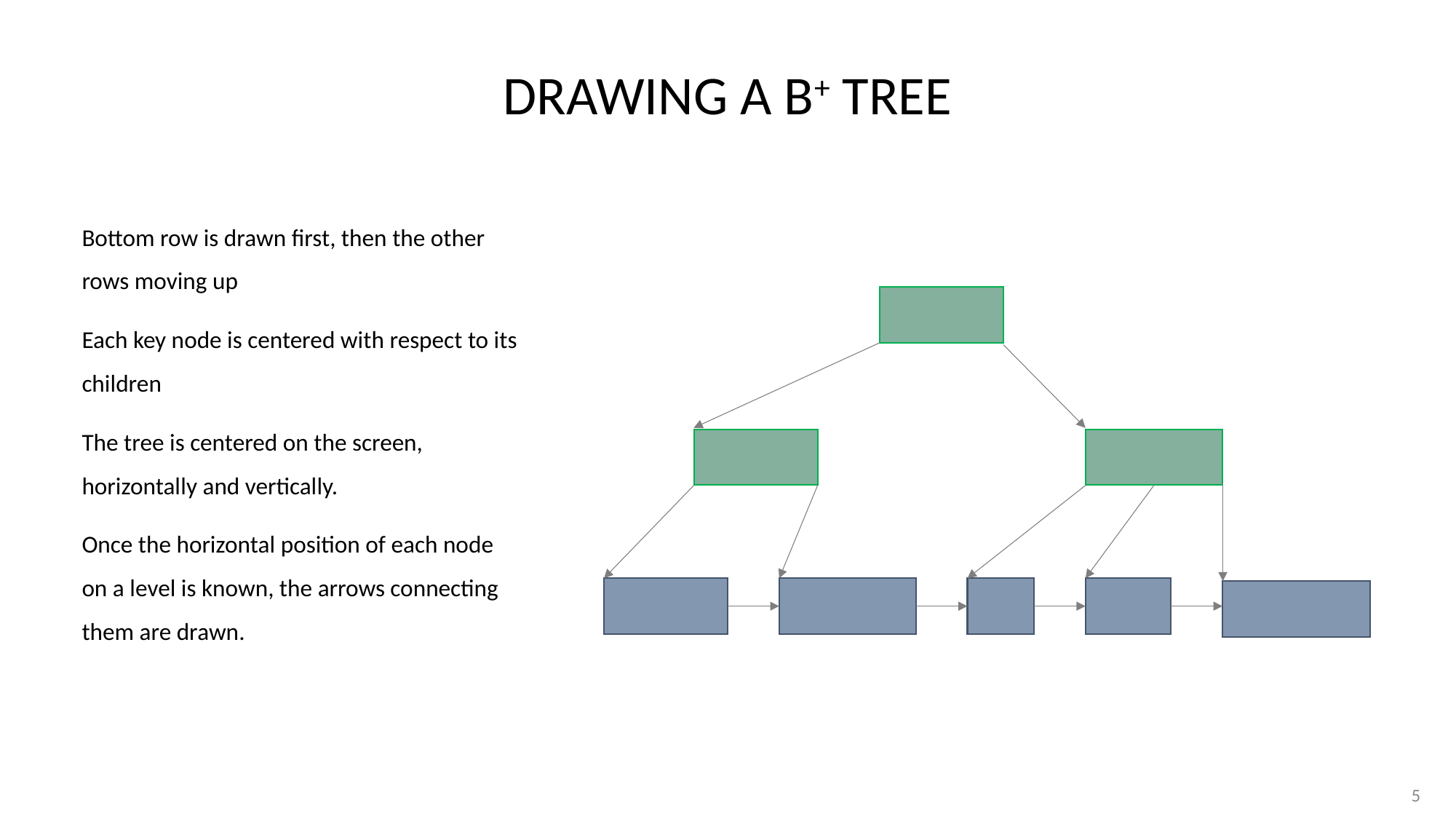

# Drawing a b+ Tree
Bottom row is drawn first, then the other rows moving up
Each key node is centered with respect to its children
The tree is centered on the screen, horizontally and vertically.
Once the horizontal position of each node on a level is known, the arrows connecting them are drawn.

5